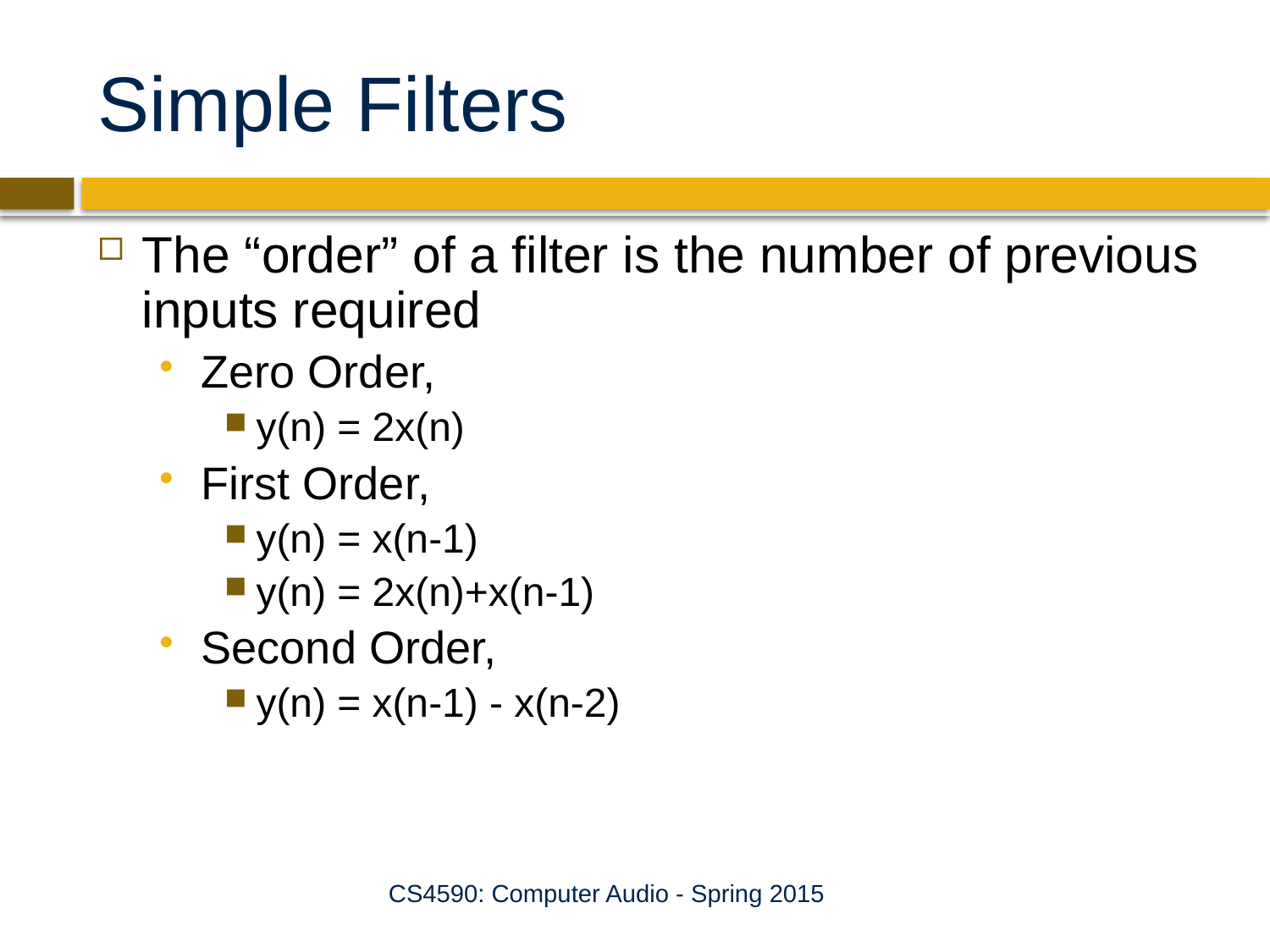

# Simple Filters
The “order” of a filter is the number of previous inputs required
Zero Order,
y(n) = 2x(n)
First Order,
y(n) = x(n-1)
y(n) = 2x(n)+x(n-1)
Second Order,
y(n) = x(n-1) - x(n-2)
CS4590: Computer Audio - Spring 2015